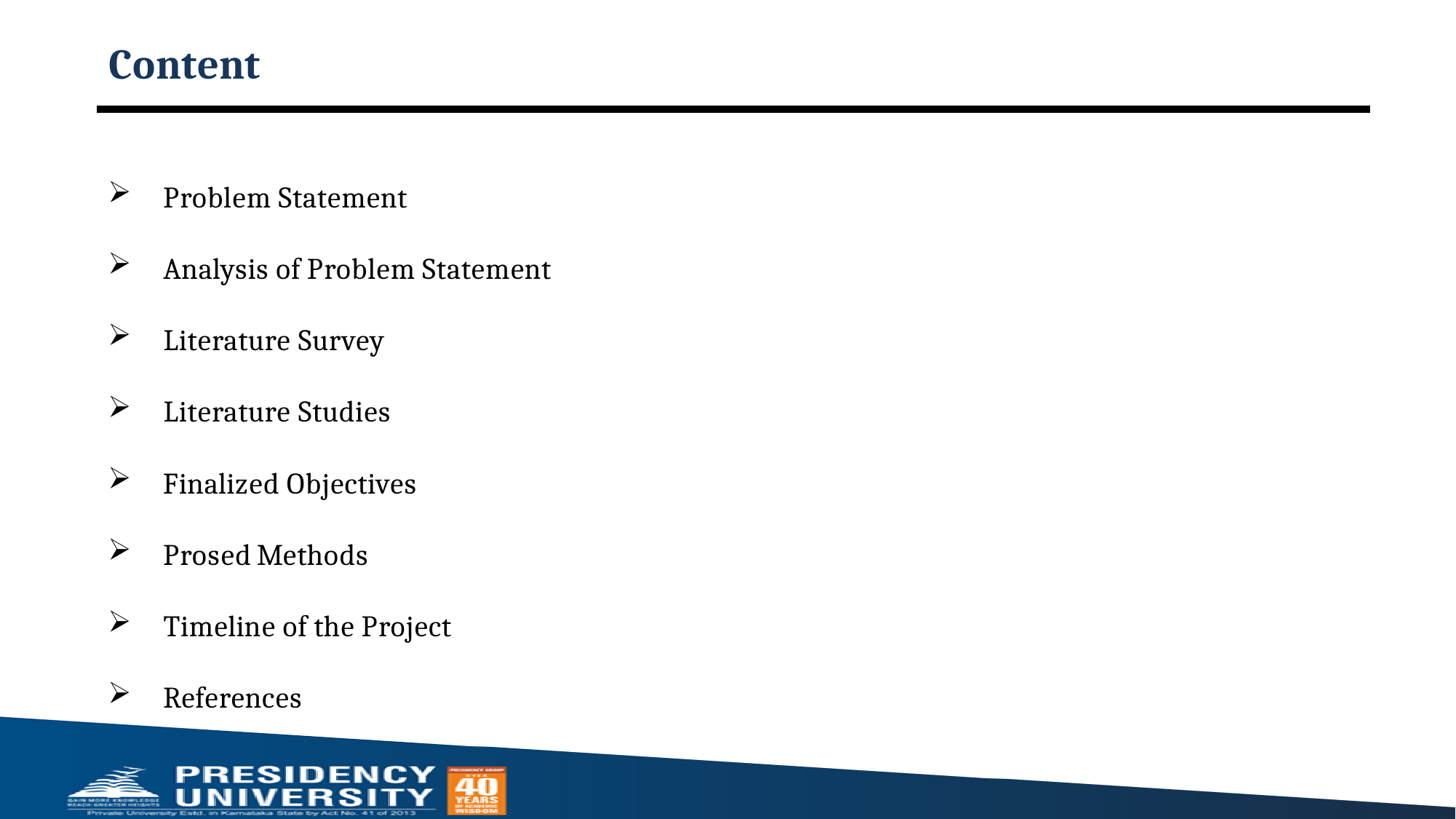

# Content
Problem Statement
Analysis of Problem Statement
Literature Survey
Literature Studies
Finalized Objectives
Prosed Methods
Timeline of the Project
References